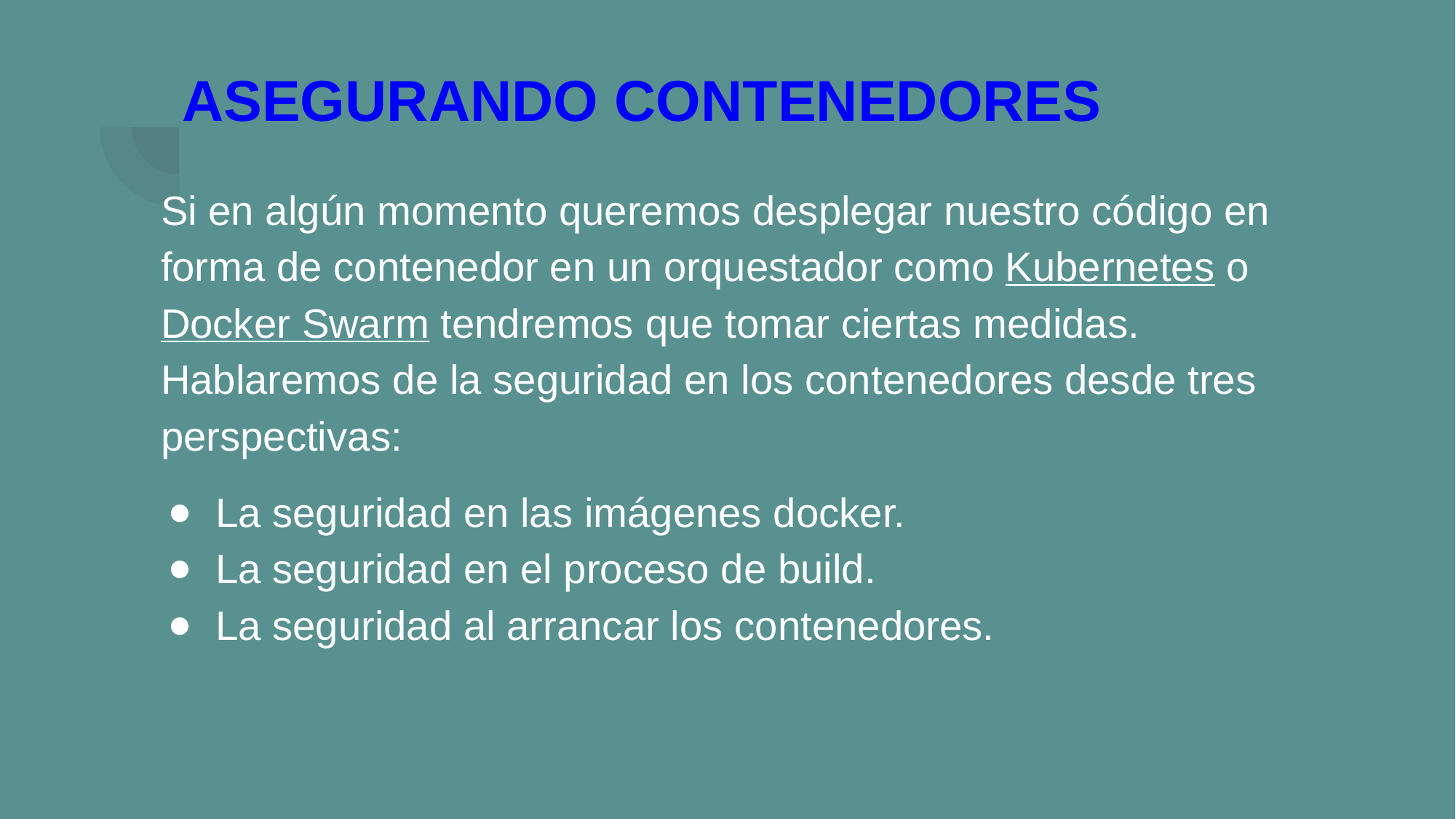

# ASEGURANDO CONTENEDORES
Si en algún momento queremos desplegar nuestro código en forma de contenedor en un orquestador como Kubernetes o Docker Swarm tendremos que tomar ciertas medidas. Hablaremos de la seguridad en los contenedores desde tres perspectivas:
La seguridad en las imágenes docker.
La seguridad en el proceso de build.
La seguridad al arrancar los contenedores.